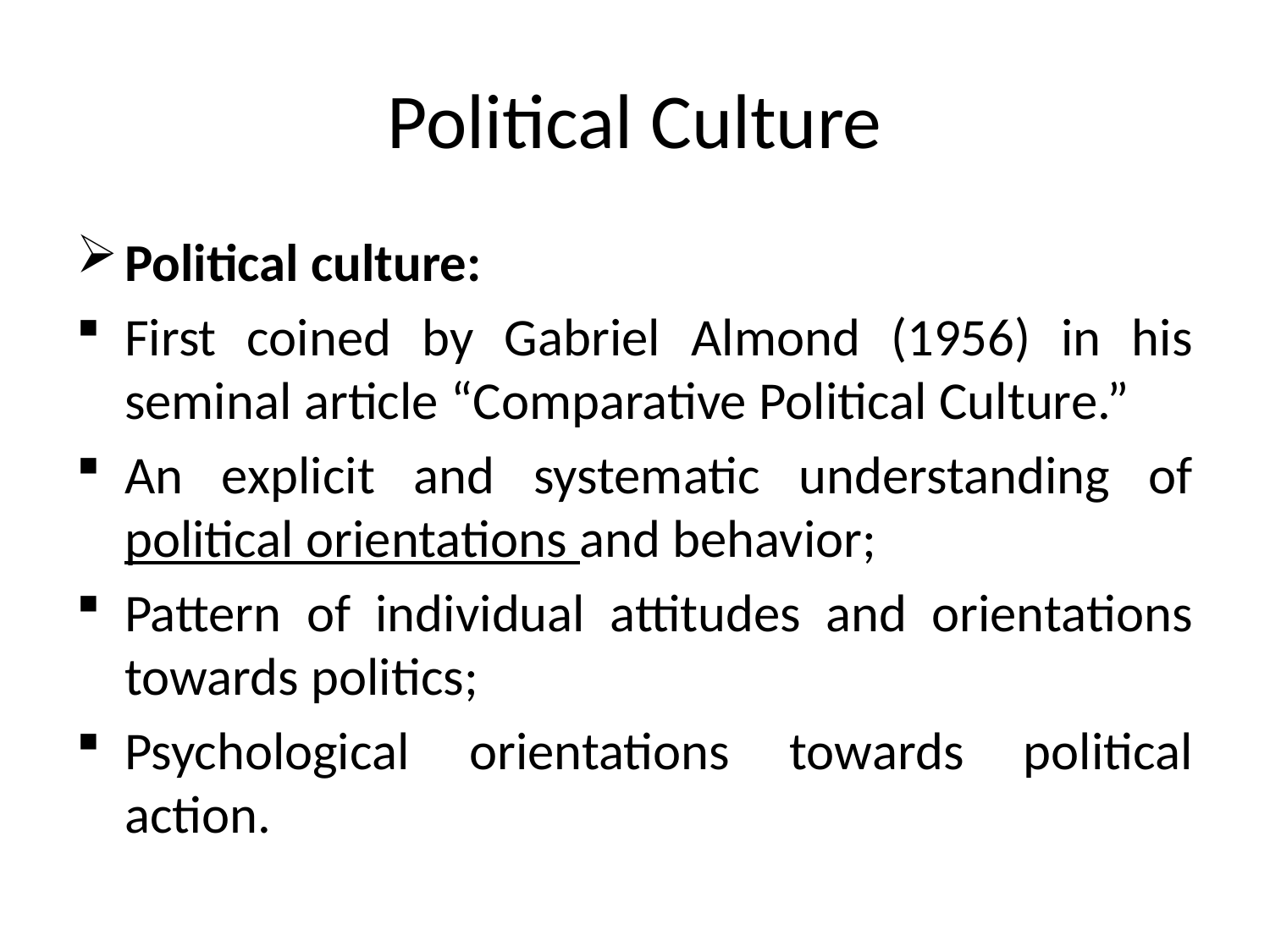

# Political Culture
Political culture:
First coined by Gabriel Almond (1956) in his seminal article “Comparative Political Culture.”
An explicit and systematic understanding of political orientations and behavior;
Pattern of individual attitudes and orientations towards politics;
Psychological orientations towards political action.